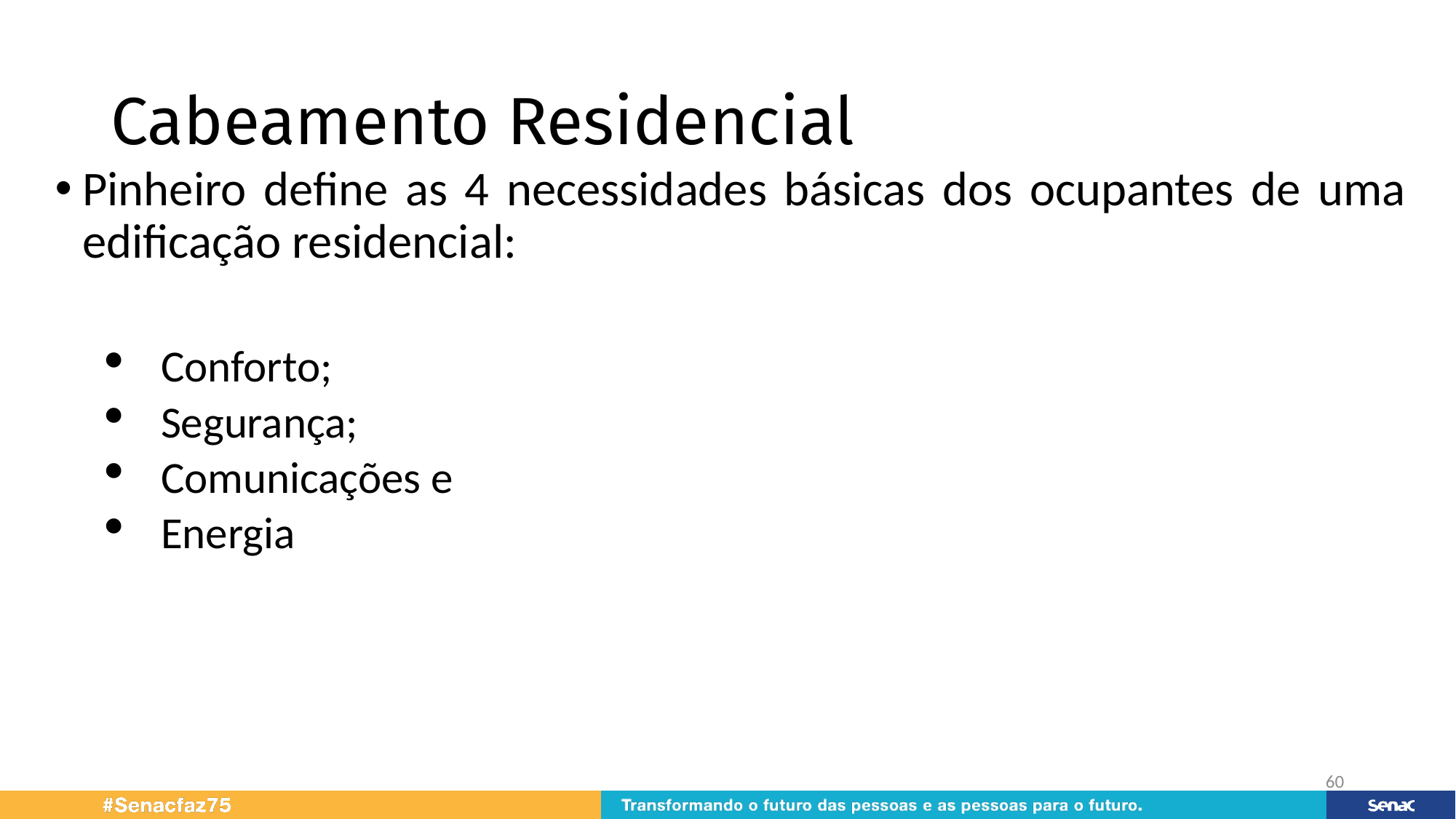

# Cabeamento Residencial
Pinheiro define as 4 necessidades básicas dos ocupantes de uma edificação residencial:

Conforto;
Segurança;
Comunicações e
Energia

60